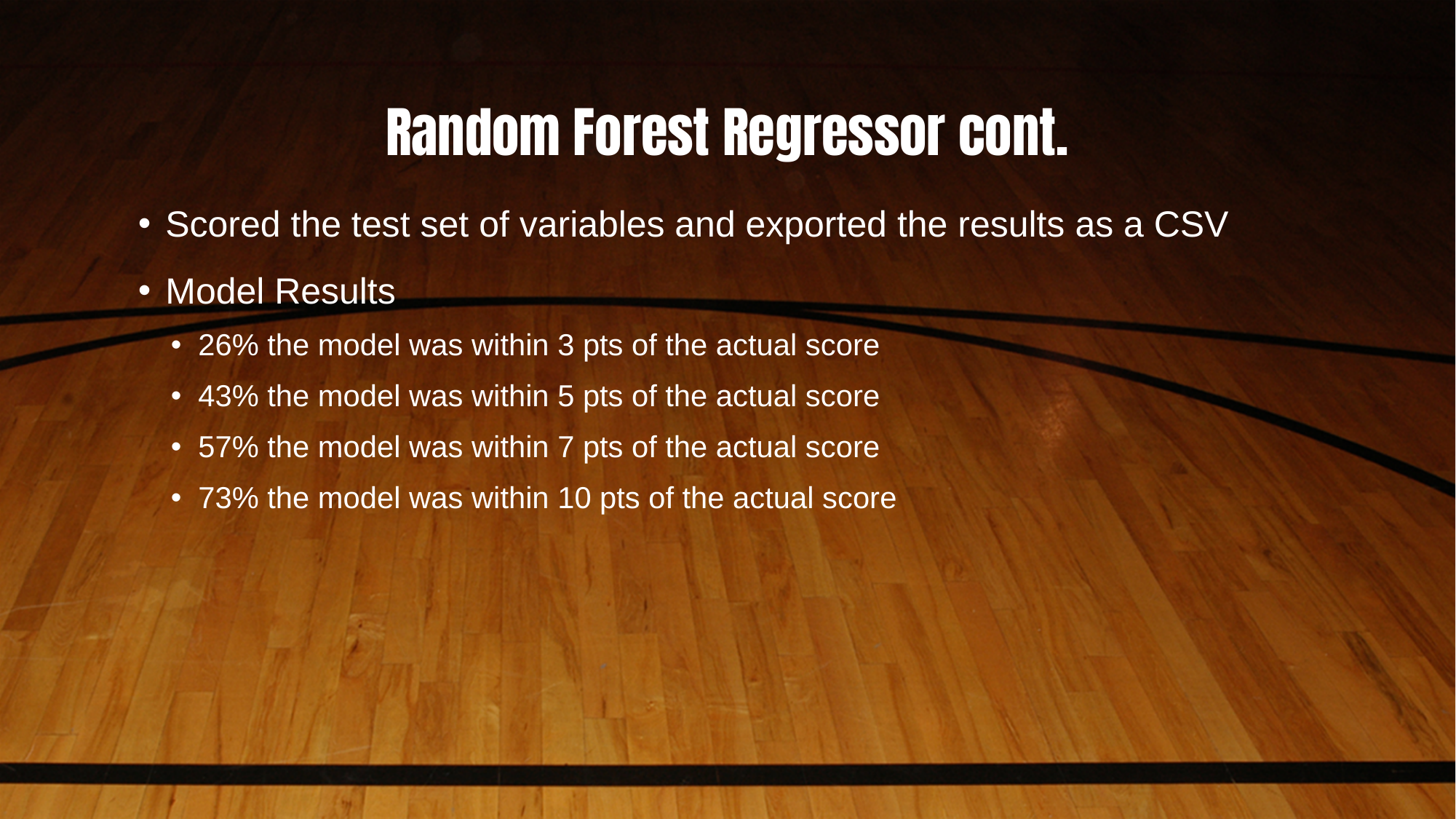

# Random Forest Regressor cont.
Scored the test set of variables and exported the results as a CSV
Model Results
26% the model was within 3 pts of the actual score
43% the model was within 5 pts of the actual score
57% the model was within 7 pts of the actual score
73% the model was within 10 pts of the actual score